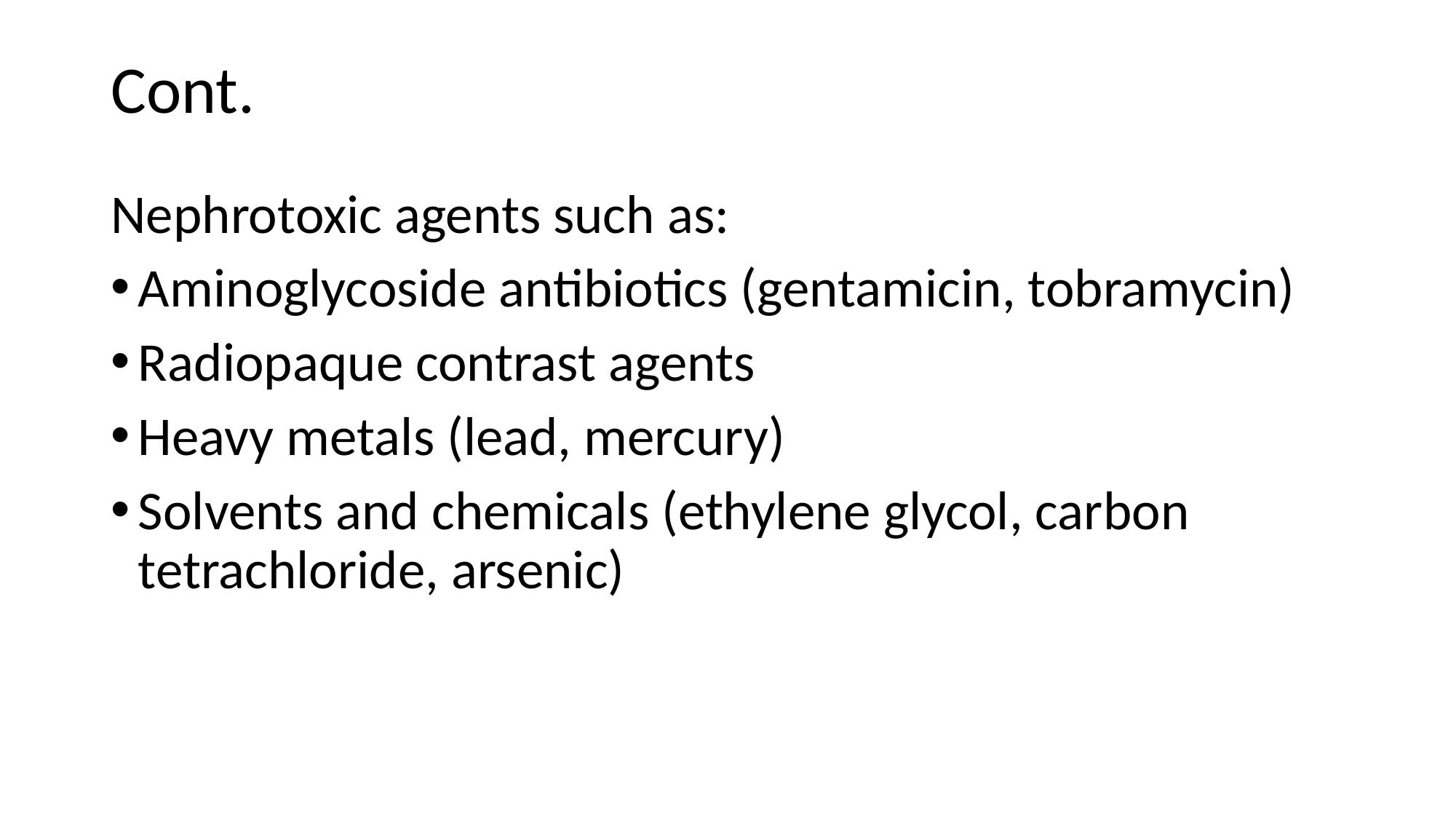

# Cont.
Nephrotoxic agents such as:
Aminoglycoside antibiotics (gentamicin, tobramycin)
Radiopaque contrast agents
Heavy metals (lead, mercury)
Solvents and chemicals (ethylene glycol, carbon tetrachloride, arsenic)